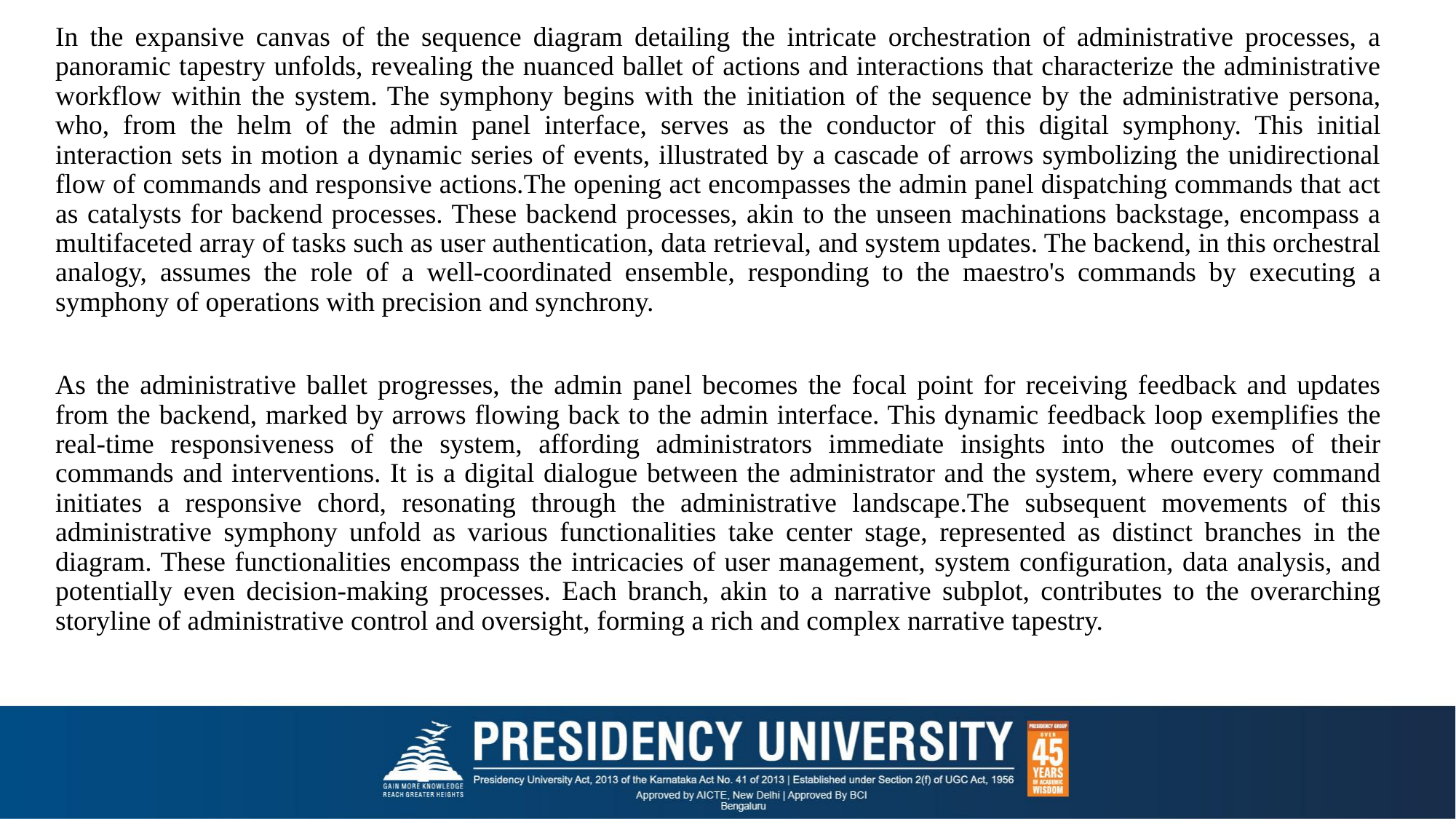

In the expansive canvas of the sequence diagram detailing the intricate orchestration of administrative processes, a panoramic tapestry unfolds, revealing the nuanced ballet of actions and interactions that characterize the administrative workflow within the system. The symphony begins with the initiation of the sequence by the administrative persona, who, from the helm of the admin panel interface, serves as the conductor of this digital symphony. This initial interaction sets in motion a dynamic series of events, illustrated by a cascade of arrows symbolizing the unidirectional flow of commands and responsive actions.The opening act encompasses the admin panel dispatching commands that act as catalysts for backend processes. These backend processes, akin to the unseen machinations backstage, encompass a multifaceted array of tasks such as user authentication, data retrieval, and system updates. The backend, in this orchestral analogy, assumes the role of a well-coordinated ensemble, responding to the maestro's commands by executing a symphony of operations with precision and synchrony.

As the administrative ballet progresses, the admin panel becomes the focal point for receiving feedback and updates from the backend, marked by arrows flowing back to the admin interface. This dynamic feedback loop exemplifies the real-time responsiveness of the system, affording administrators immediate insights into the outcomes of their commands and interventions. It is a digital dialogue between the administrator and the system, where every command initiates a responsive chord, resonating through the administrative landscape.The subsequent movements of this administrative symphony unfold as various functionalities take center stage, represented as distinct branches in the diagram. These functionalities encompass the intricacies of user management, system configuration, data analysis, and potentially even decision-making processes. Each branch, akin to a narrative subplot, contributes to the overarching storyline of administrative control and oversight, forming a rich and complex narrative tapestry.